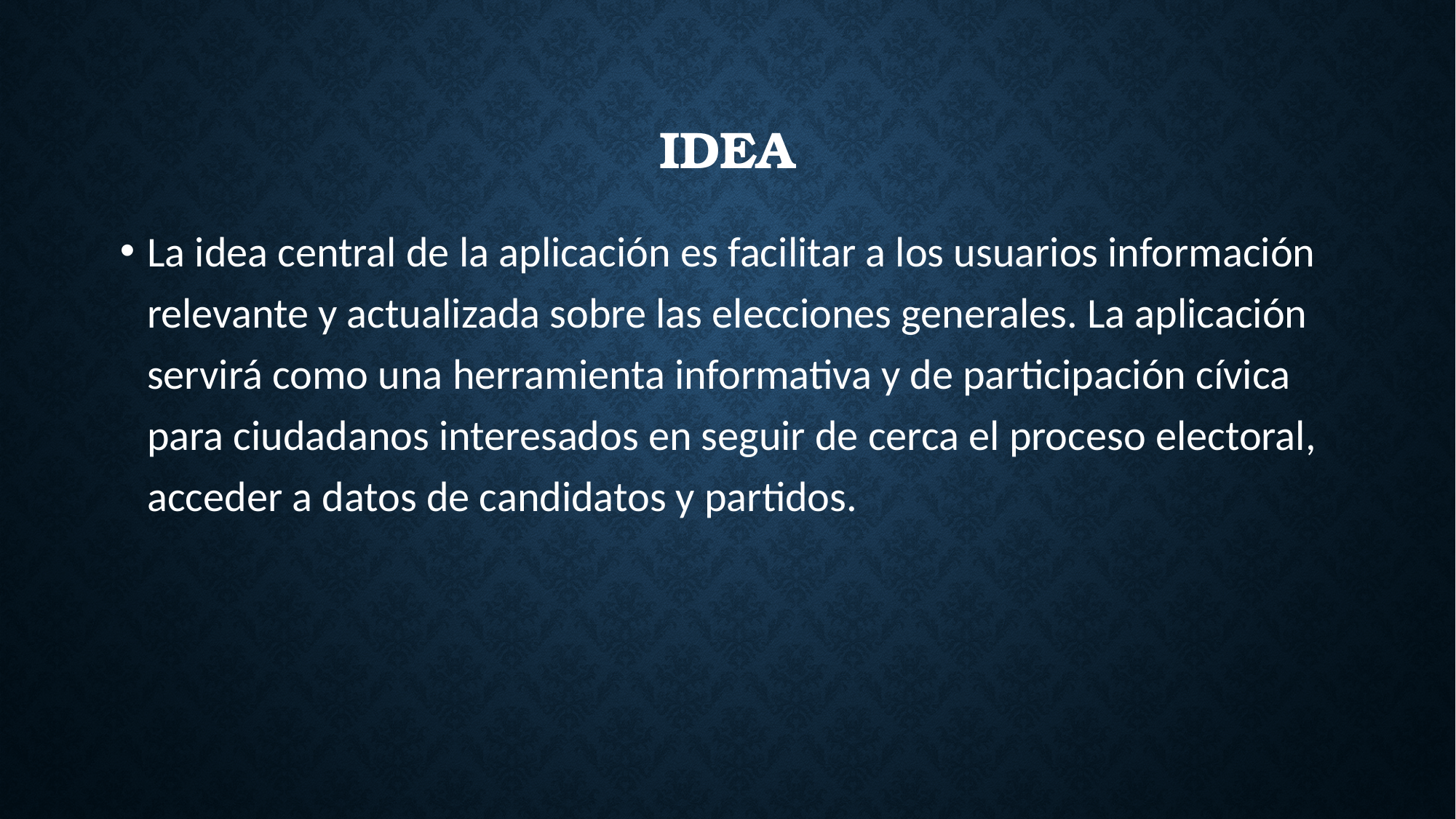

# IDEA
La idea central de la aplicación es facilitar a los usuarios información relevante y actualizada sobre las elecciones generales. La aplicación servirá como una herramienta informativa y de participación cívica para ciudadanos interesados en seguir de cerca el proceso electoral, acceder a datos de candidatos y partidos.